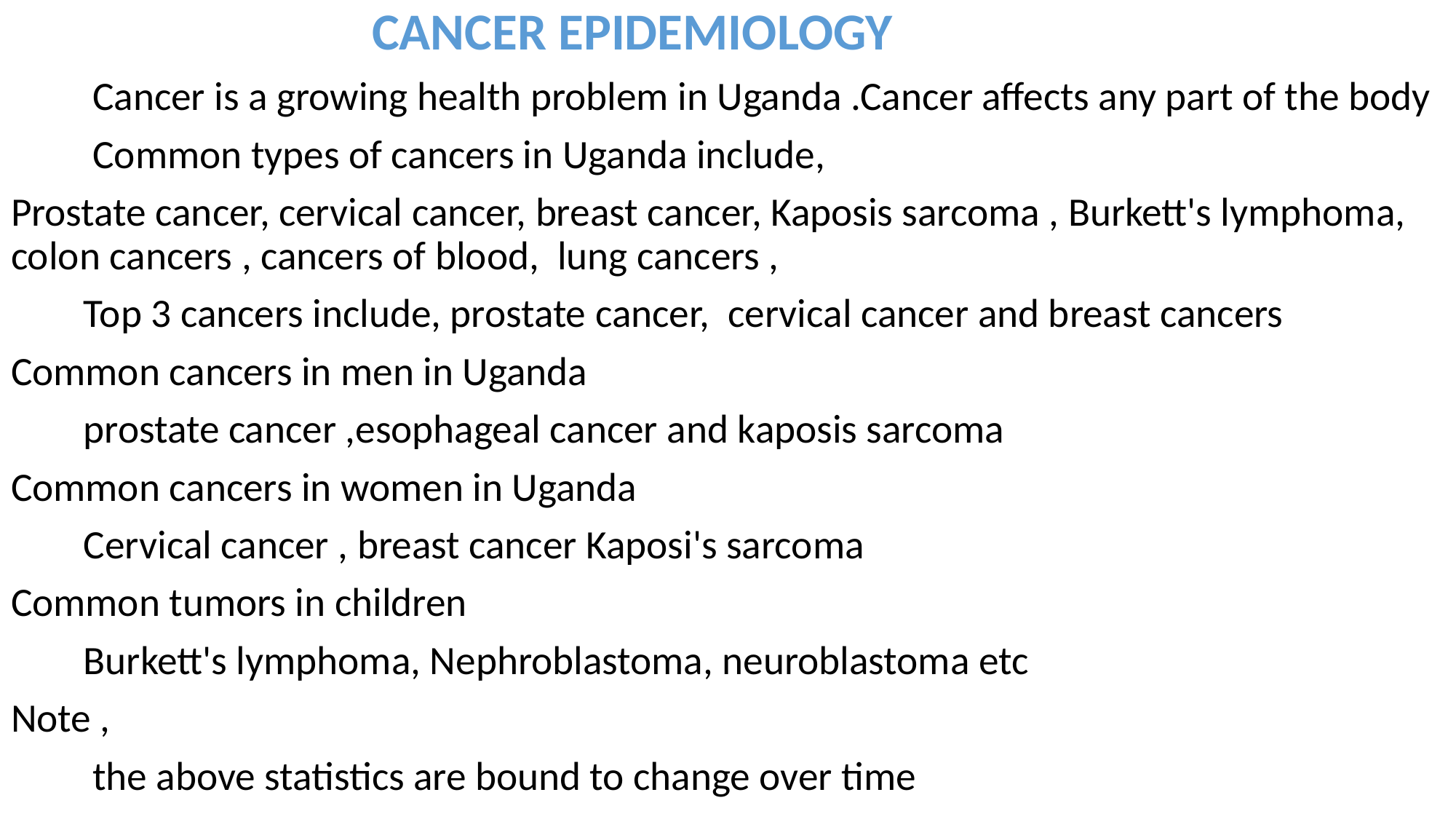

CANCER EPIDEMIOLOGY
         Cancer is a growing health problem in Uganda .Cancer affects any part of the body
         Common types of cancers in Uganda include,
Prostate cancer, cervical cancer, breast cancer, Kaposis sarcoma , Burkett's lymphoma, colon cancers , cancers of blood,  lung cancers ,
        Top 3 cancers include, prostate cancer,  cervical cancer and breast cancers
Common cancers in men in Uganda
        prostate cancer ,esophageal cancer and kaposis sarcoma
Common cancers in women in Uganda
        Cervical cancer , breast cancer Kaposi's sarcoma
Common tumors in children
        Burkett's lymphoma, Nephroblastoma, neuroblastoma etc
Note ,
         the above statistics are bound to change over time